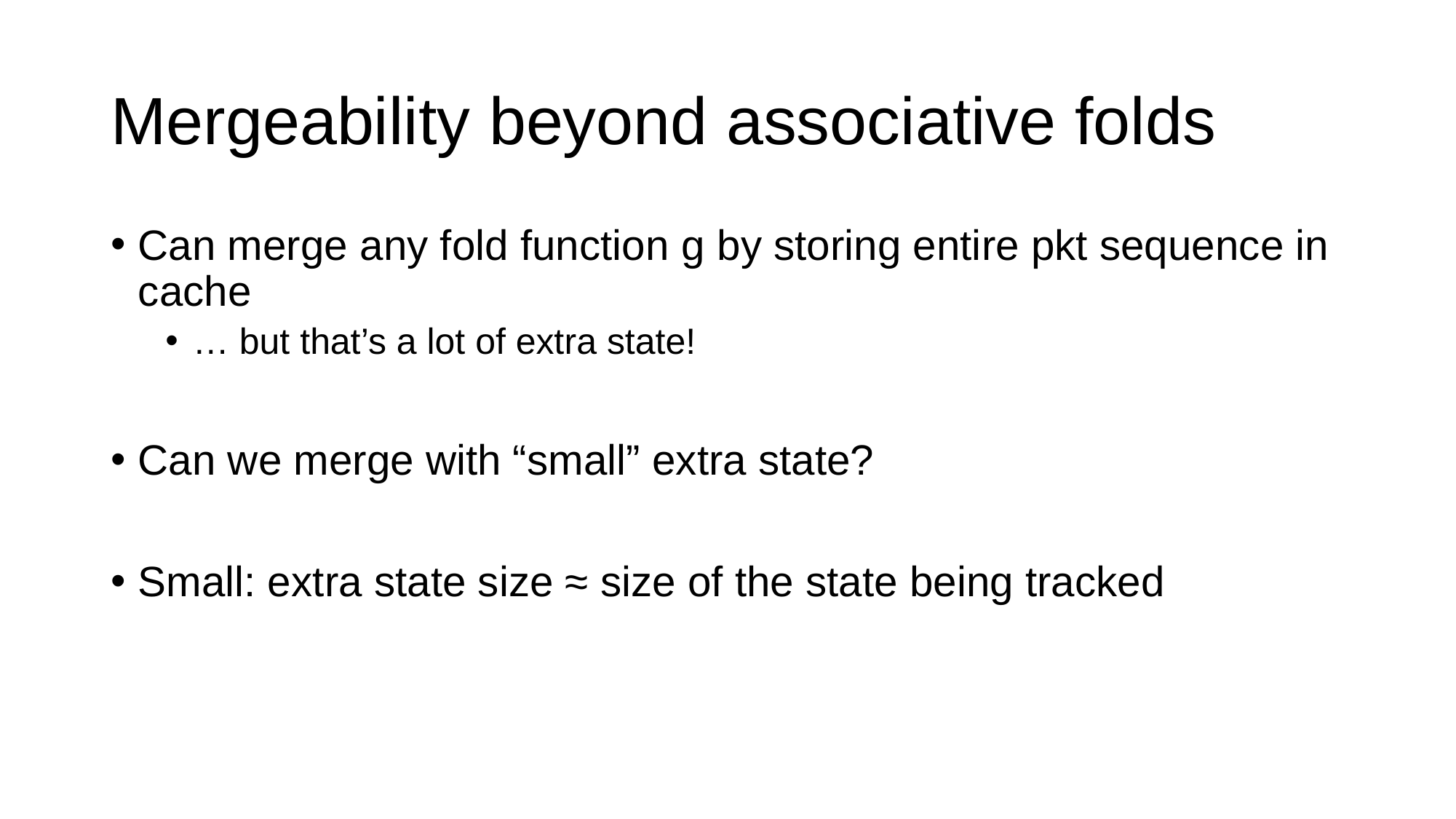

# Mergeability beyond associative folds
Can merge any fold function g by storing entire pkt sequence in cache
… but that’s a lot of extra state!

Can we merge with “small” extra state?

Small: extra state size ≈ size of the state being tracked